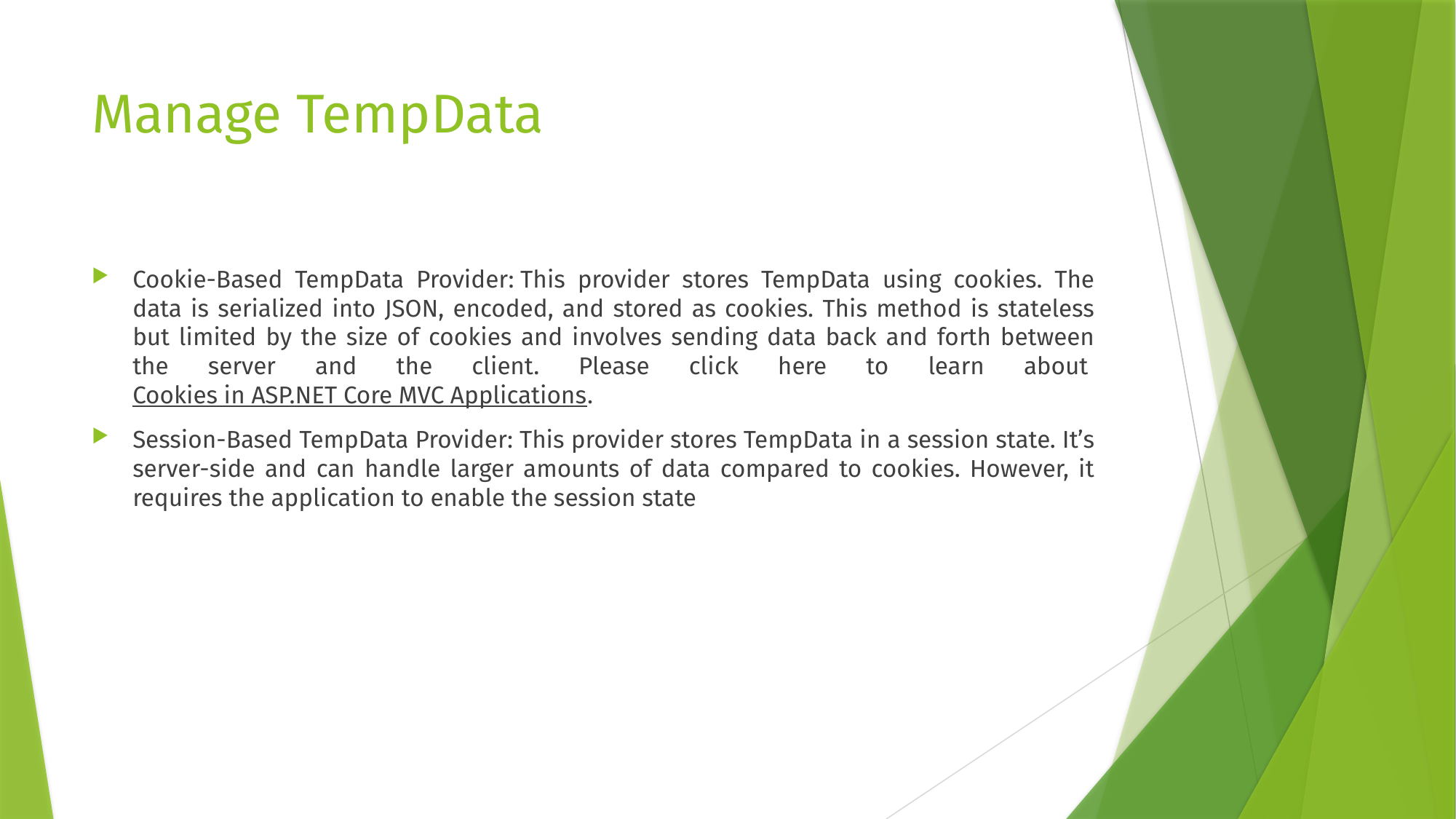

# Manage TempData
Cookie-Based TempData Provider: This provider stores TempData using cookies. The data is serialized into JSON, encoded, and stored as cookies. This method is stateless but limited by the size of cookies and involves sending data back and forth between the server and the client. Please click here to learn about Cookies in ASP.NET Core MVC Applications.
Session-Based TempData Provider: This provider stores TempData in a session state. It’s server-side and can handle larger amounts of data compared to cookies. However, it requires the application to enable the session state